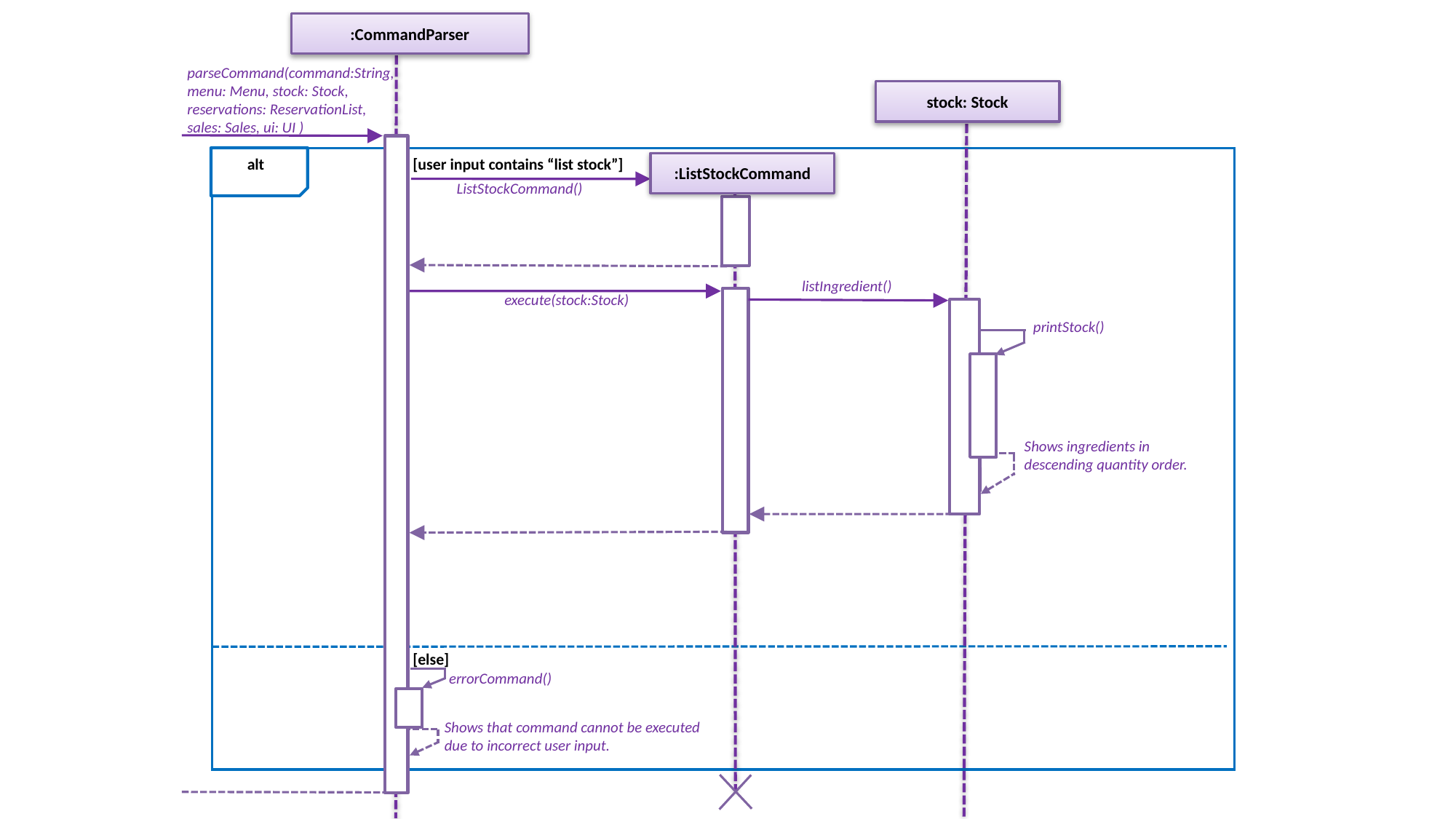

:CommandParser

parseCommand(command:String, menu: Menu, stock: Stock, reservations: ReservationList, sales: Sales, ui: UI )
stock: Stock

alt                                         [user input contains “list stock”]

:ListStockCommand

ListStockCommand()

listIngredient()
execute(stock:Stock)

printStock()

Shows ingredients in descending quantity order.

 [else]
errorCommand()

Shows that command cannot be executed due to incorrect user input.